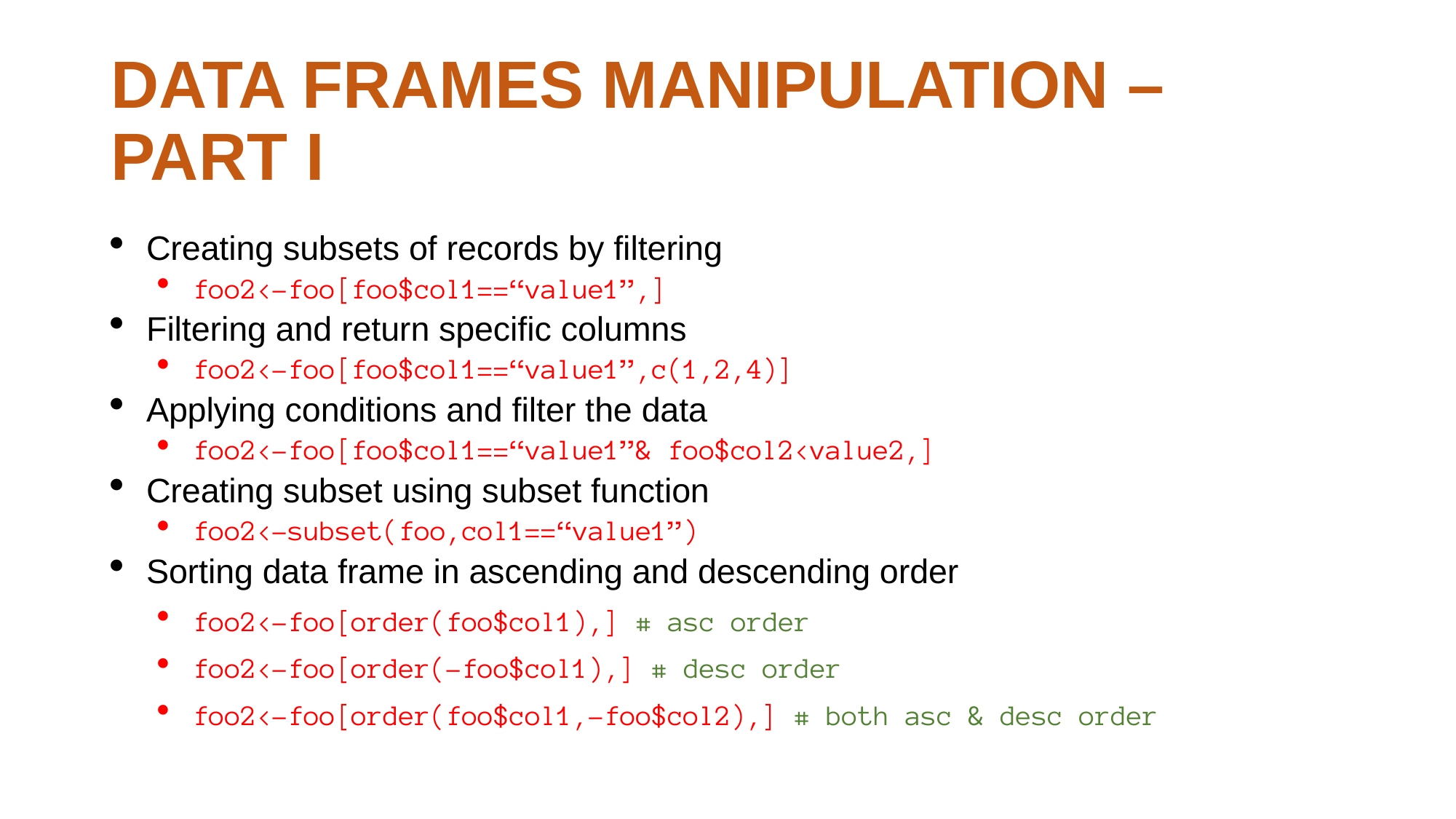

# DATA FRAMES MANIPULATION – PART I
Creating subsets of records by filtering
foo2<-foo[foo$col1==“value1”,]
Filtering and return specific columns
foo2<-foo[foo$col1==“value1”,c(1,2,4)]
Applying conditions and filter the data
foo2<-foo[foo$col1==“value1”& foo$col2<value2,]
Creating subset using subset function
foo2<-subset(foo,col1==“value1”)
Sorting data frame in ascending and descending order
foo2<-foo[order(foo$col1),] # asc order
foo2<-foo[order(-foo$col1),] # desc order
foo2<-foo[order(foo$col1,-foo$col2),] # both asc & desc order